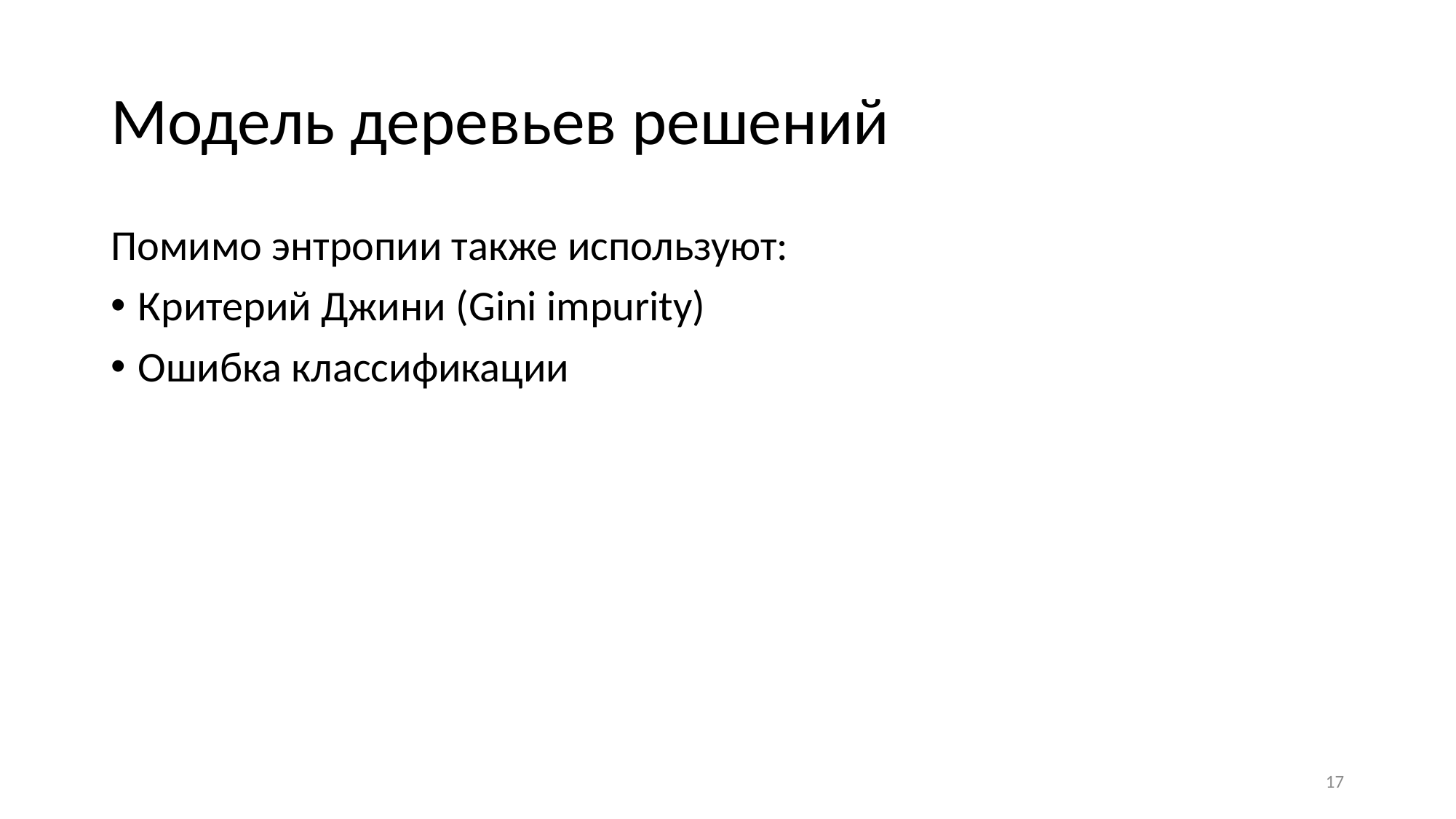

# Модель деревьев решений
Помимо энтропии также используют:
Критерий Джини (Gini impurity)
Ошибка классификации
17